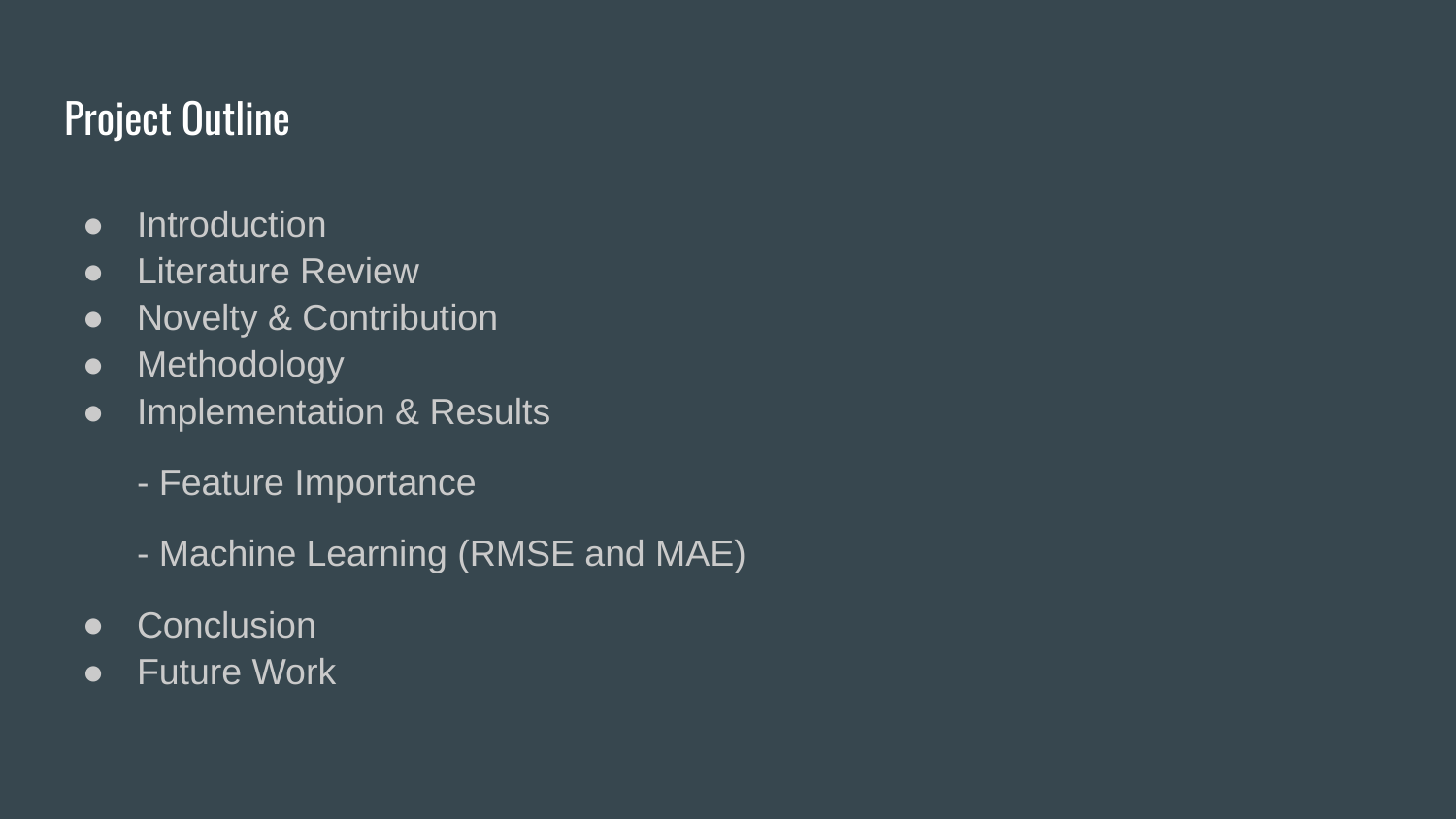

# Project Outline
Introduction
Literature Review
Novelty & Contribution
Methodology
Implementation & Results
- Feature Importance
- Machine Learning (RMSE and MAE)
Conclusion
Future Work